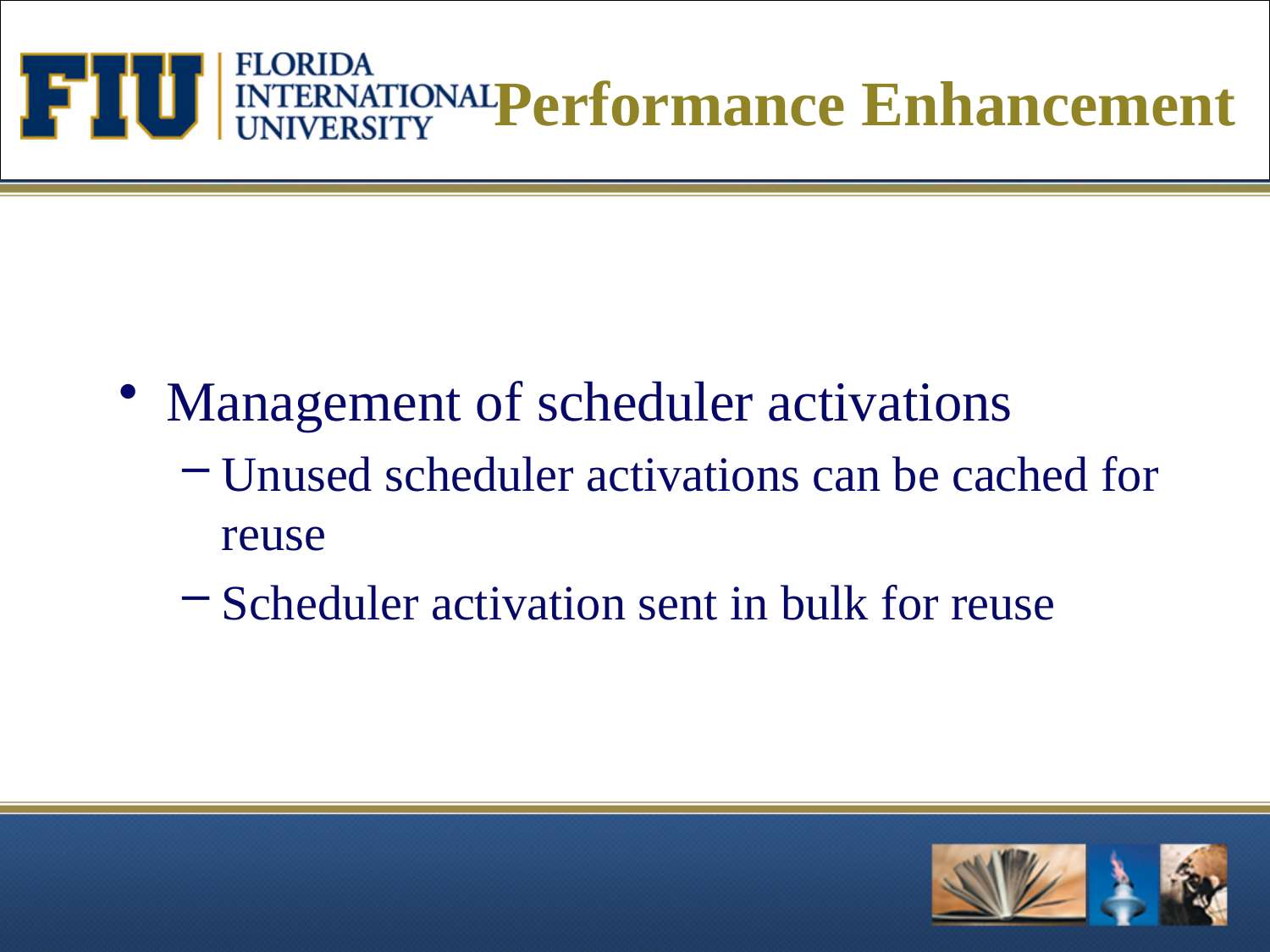

# Performance Enhancement
Management of scheduler activations
Unused scheduler activations can be cached for reuse
Scheduler activation sent in bulk for reuse